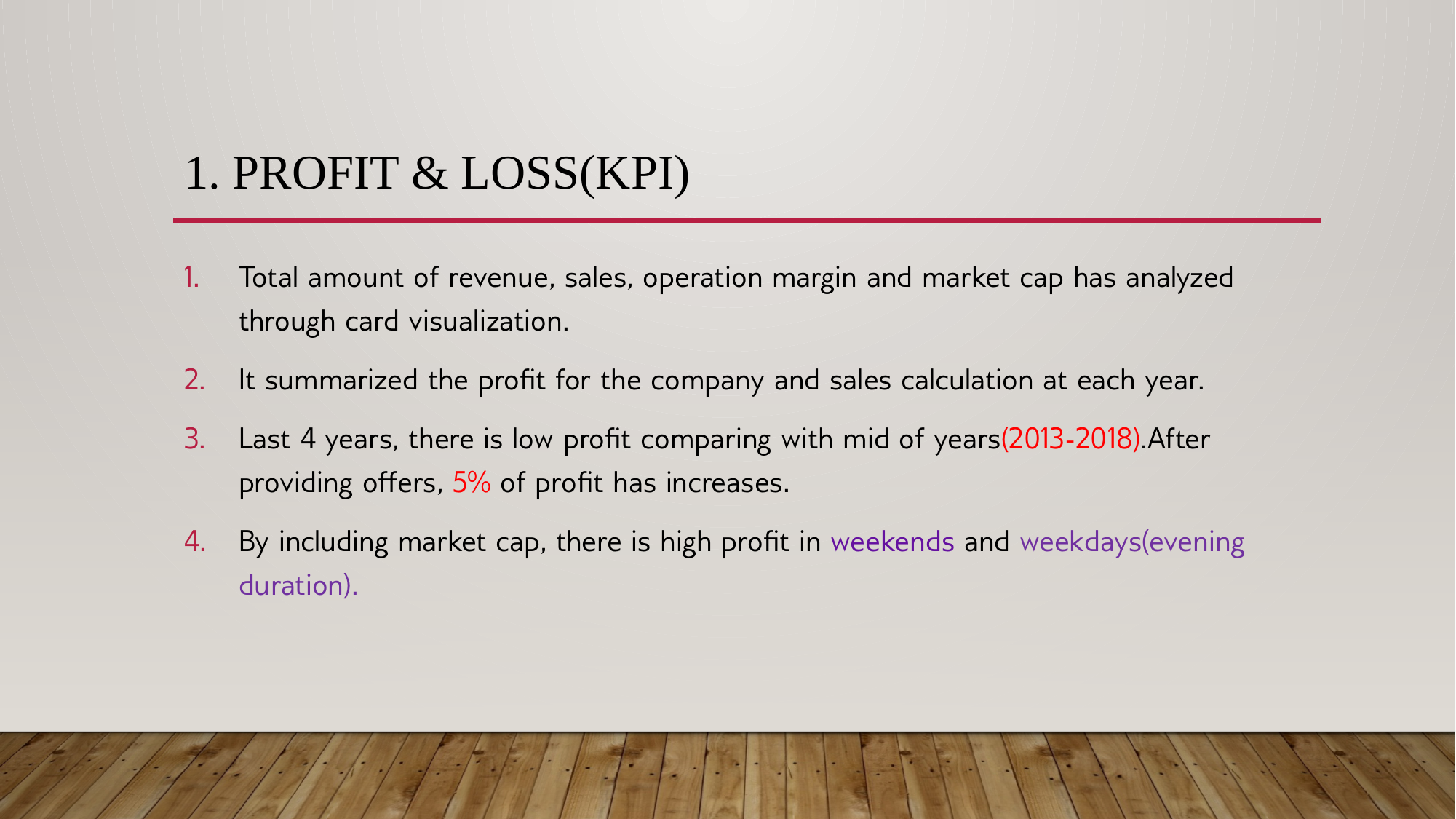

# 1. Profit & loss(KPI)
Total amount of revenue, sales, operation margin and market cap has analyzed through card visualization.
It summarized the profit for the company and sales calculation at each year.
Last 4 years, there is low profit comparing with mid of years(2013-2018).After providing offers, 5% of profit has increases.
By including market cap, there is high profit in weekends and weekdays(evening duration).